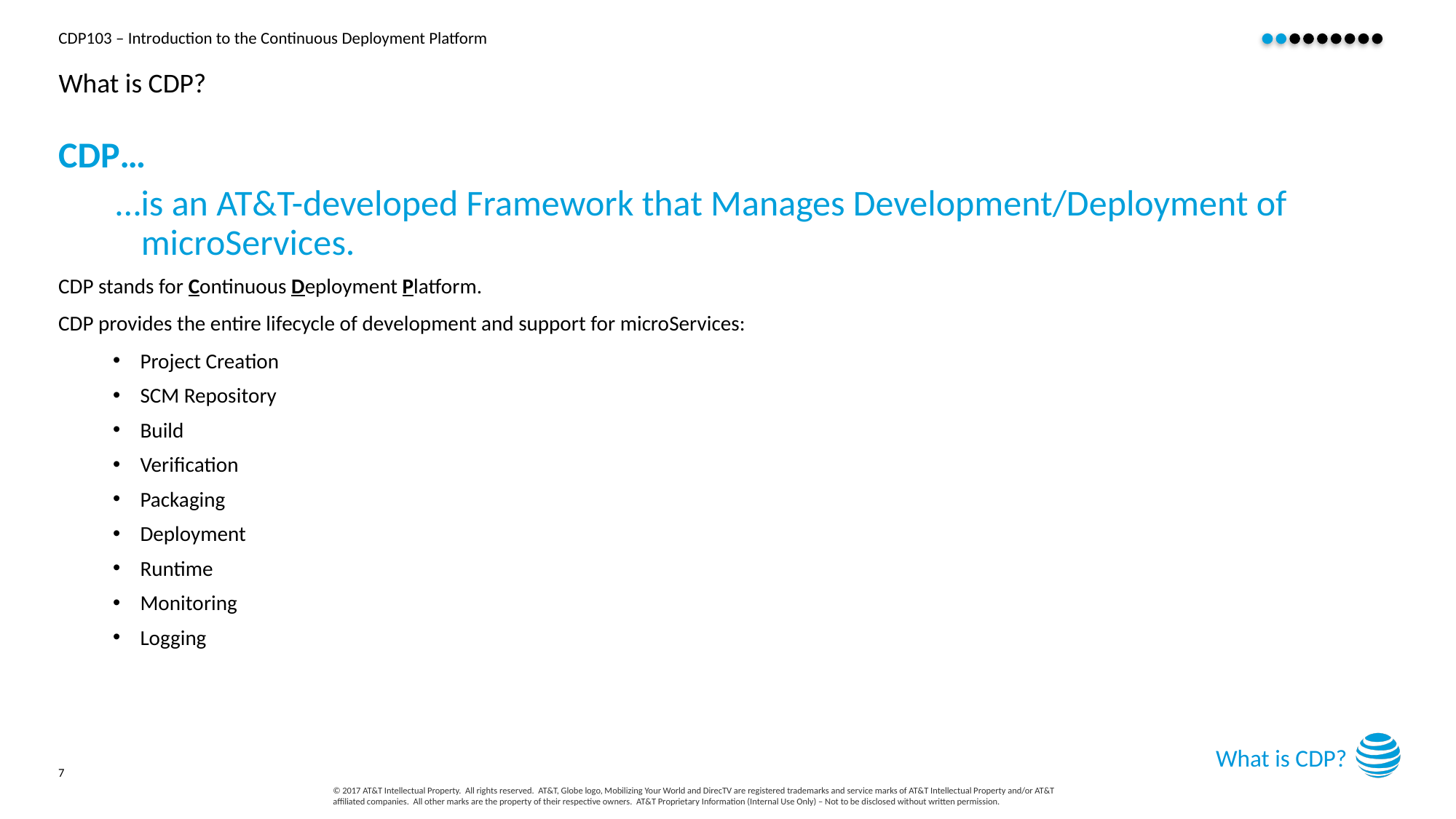

# What is CDP?
CDP…
       …is an AT&T-developed Framework that Manages Development/Deployment of microServices.
CDP stands for Continuous Deployment Platform.
CDP provides the entire lifecycle of development and support for microServices:
Project Creation
SCM Repository
Build
Verification
Packaging
Deployment
Runtime
Monitoring
Logging
What is CDP?
7